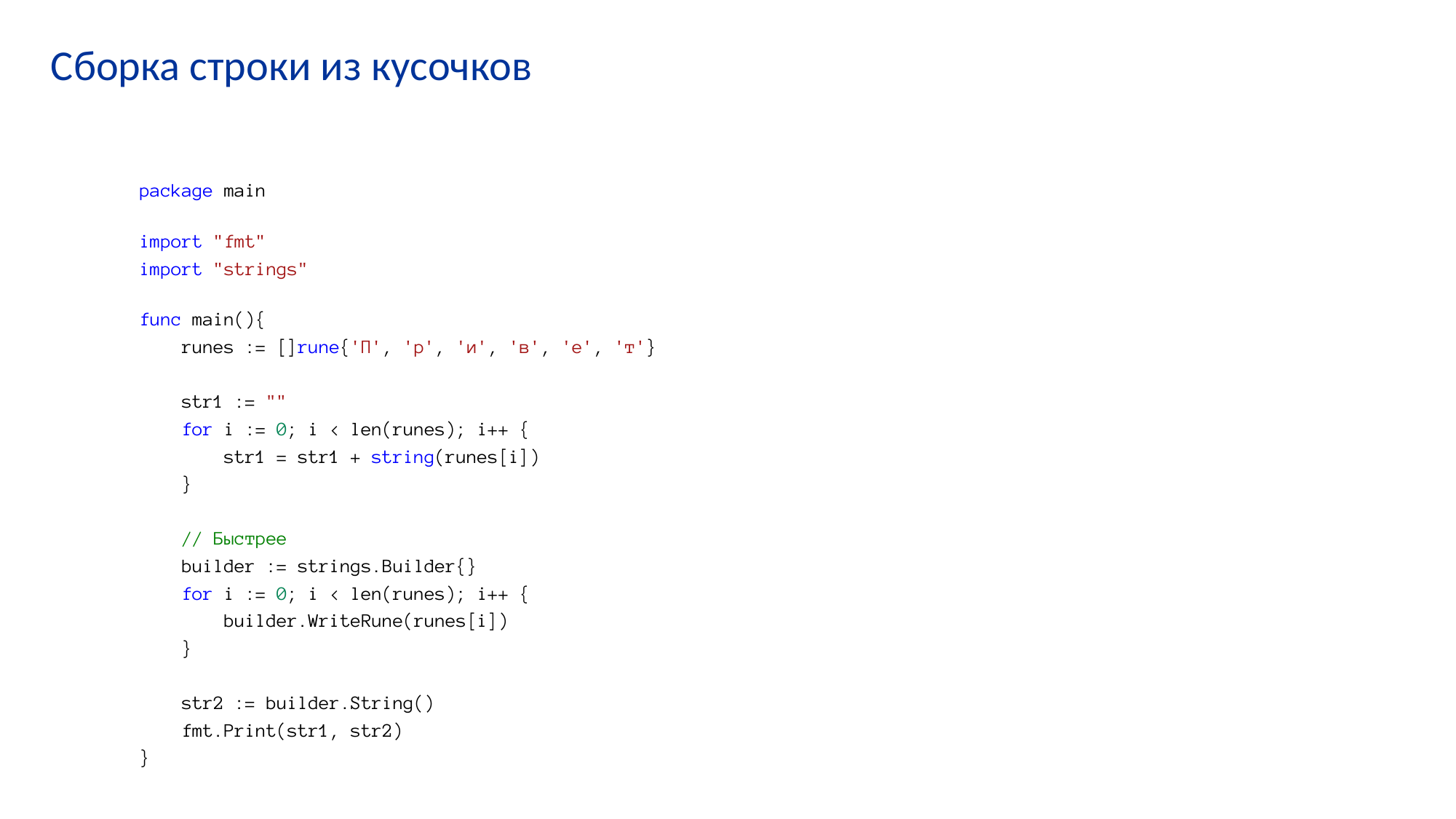

# Сборка строки из кусочков
package main
import "fmt"
import "strings"
func main(){
    runes := []rune{'П', 'р', 'и', 'в', 'е', 'т'}

    str1 := ""
    for i := 0; i < len(runes); i++ {
        str1 = str1 + string(runes[i])
    }

    // Быстрее
    builder := strings.Builder{}
    for i := 0; i < len(runes); i++ {
        builder.WriteRune(runes[i])
    }

    str2 := builder.String()
    fmt.Print(str1, str2)
}